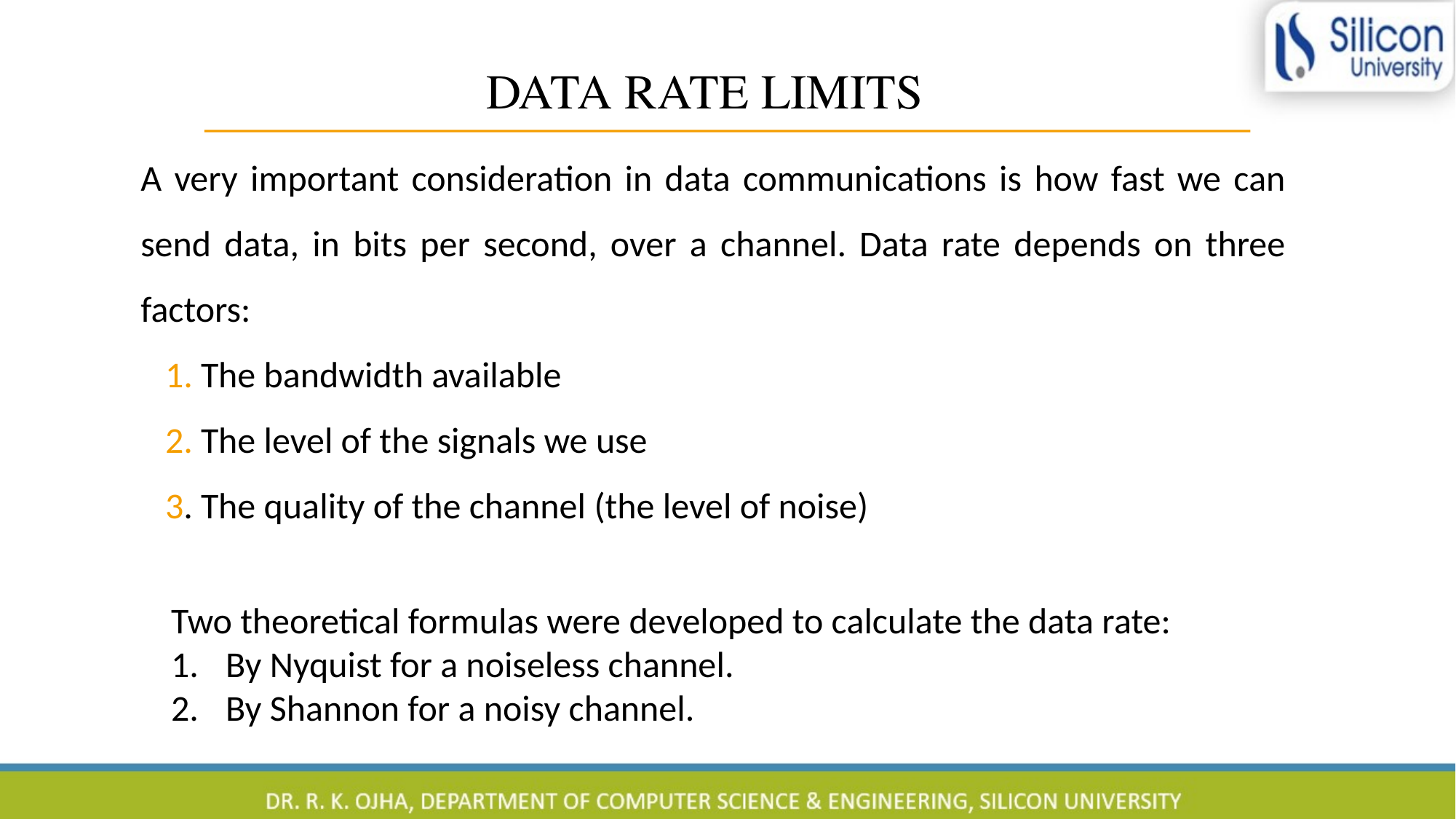

DATA RATE LIMITS
A very important consideration in data communications is how fast we can send data, in bits per second, over a channel. Data rate depends on three factors:
   1. The bandwidth available
   2. The level of the signals we use
   3. The quality of the channel (the level of noise)

Two theoretical formulas were developed to calculate the data rate:
By Nyquist for a noiseless channel.
By Shannon for a noisy channel.

19